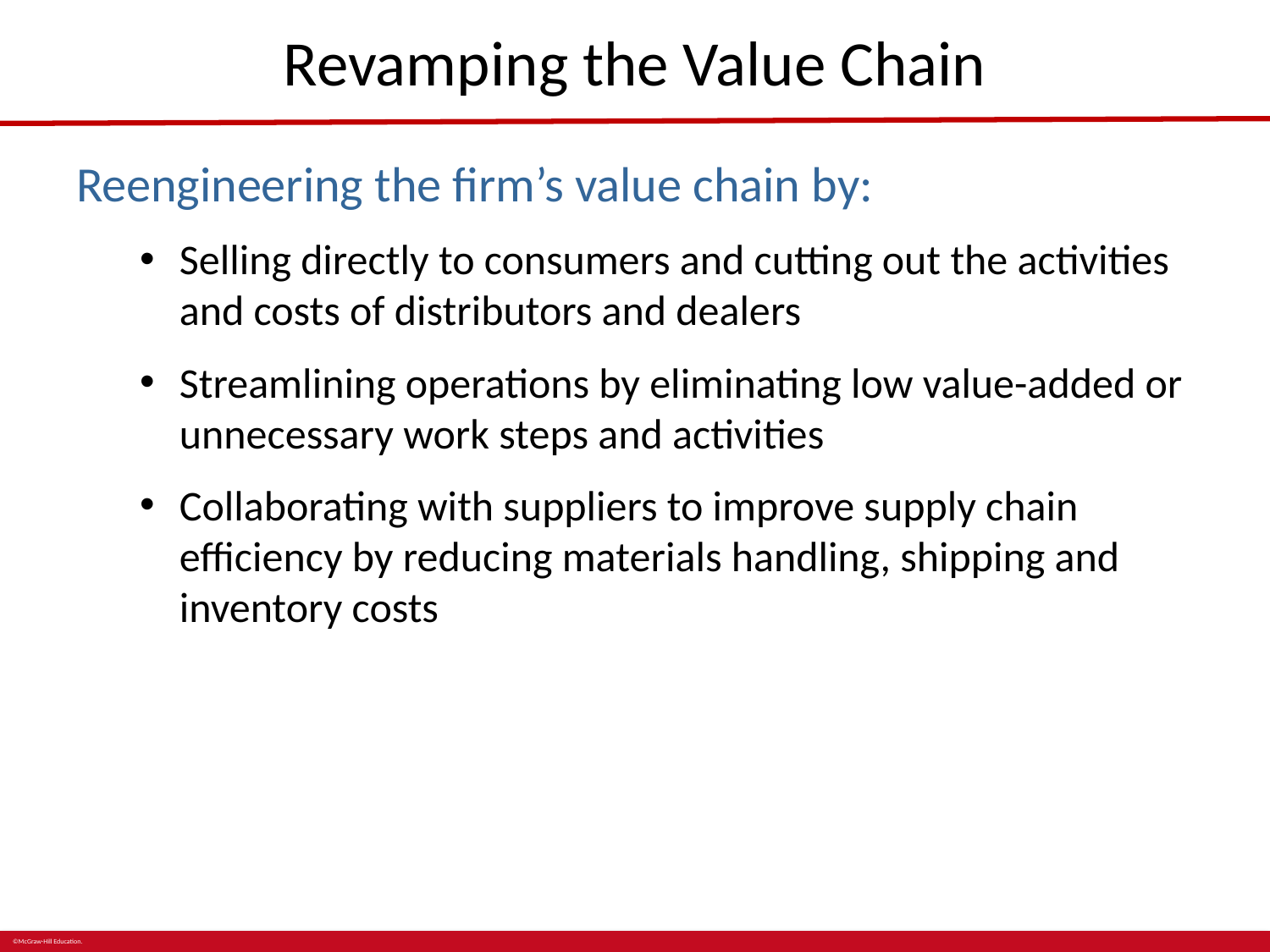

# Revamping the Value Chain
Reengineering the firm’s value chain by:
Selling directly to consumers and cutting out the activities and costs of distributors and dealers
Streamlining operations by eliminating low value-added or unnecessary work steps and activities
Collaborating with suppliers to improve supply chain efficiency by reducing materials handling, shipping and inventory costs